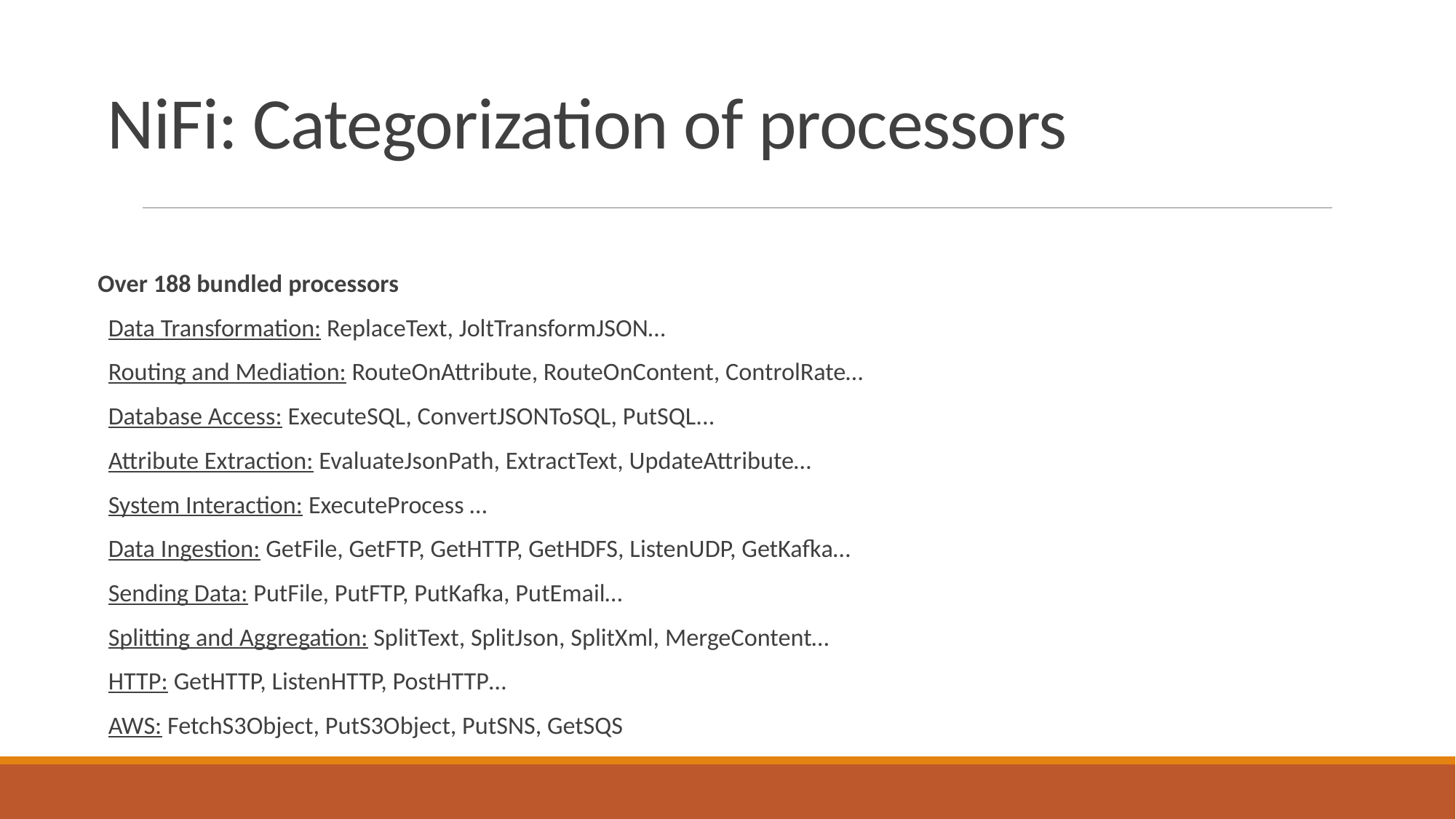

# NiFi: Categorization of processors
Over 188 bundled processors
Data Transformation: ReplaceText, JoltTransformJSON…
Routing and Mediation: RouteOnAttribute, RouteOnContent, ControlRate…
Database Access: ExecuteSQL, ConvertJSONToSQL, PutSQL...
Attribute Extraction: EvaluateJsonPath, ExtractText, UpdateAttribute…
System Interaction: ExecuteProcess …
Data Ingestion: GetFile, GetFTP, GetHTTP, GetHDFS, ListenUDP, GetKafka…
Sending Data: PutFile, PutFTP, PutKafka, PutEmail…
Splitting and Aggregation: SplitText, SplitJson, SplitXml, MergeContent…
HTTP: GetHTTP, ListenHTTP, PostHTTP…
AWS: FetchS3Object, PutS3Object, PutSNS, GetSQS